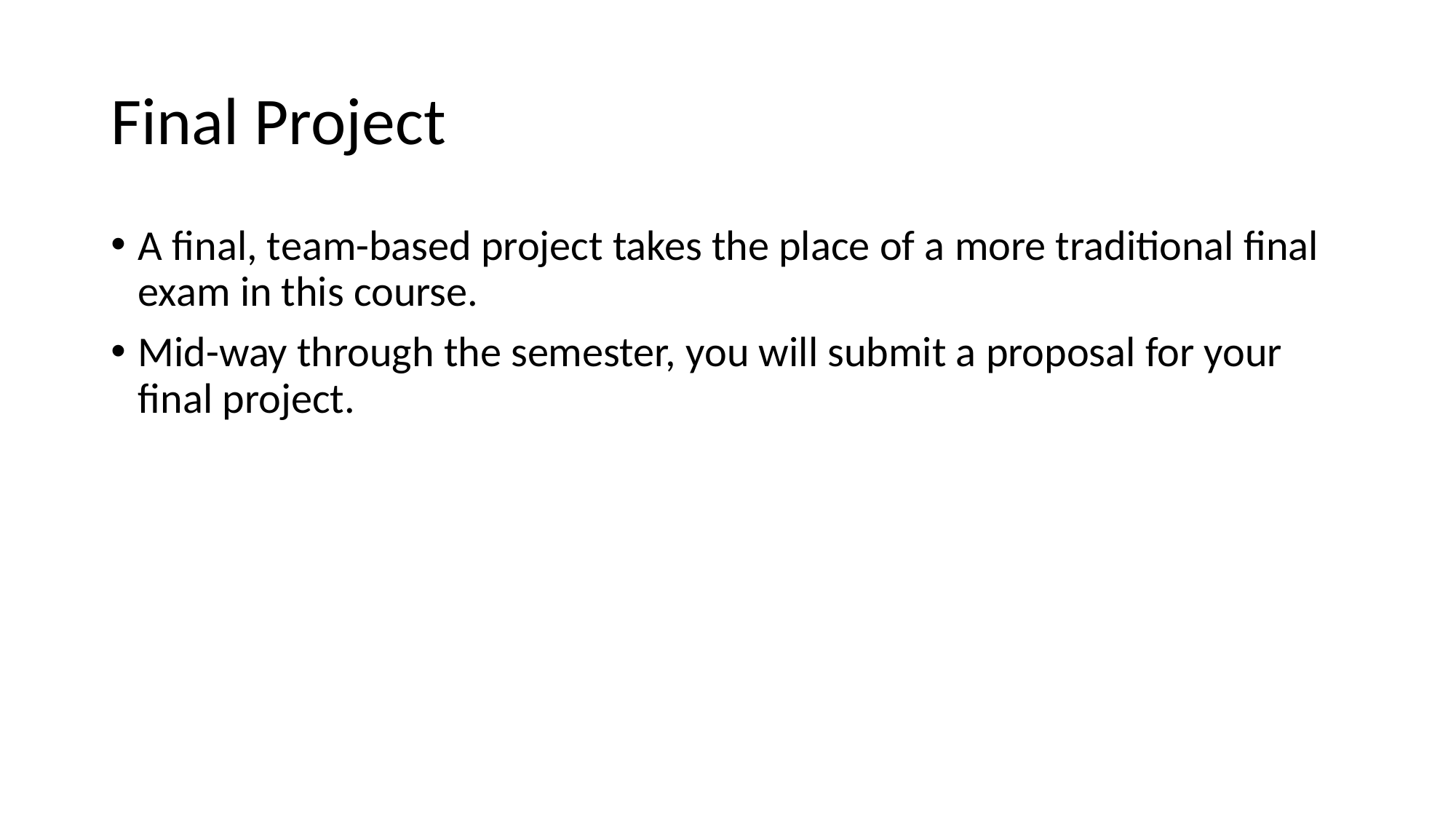

# Final Project
A final, team-based project takes the place of a more traditional final exam in this course.
Mid-way through the semester, you will submit a proposal for your final project.